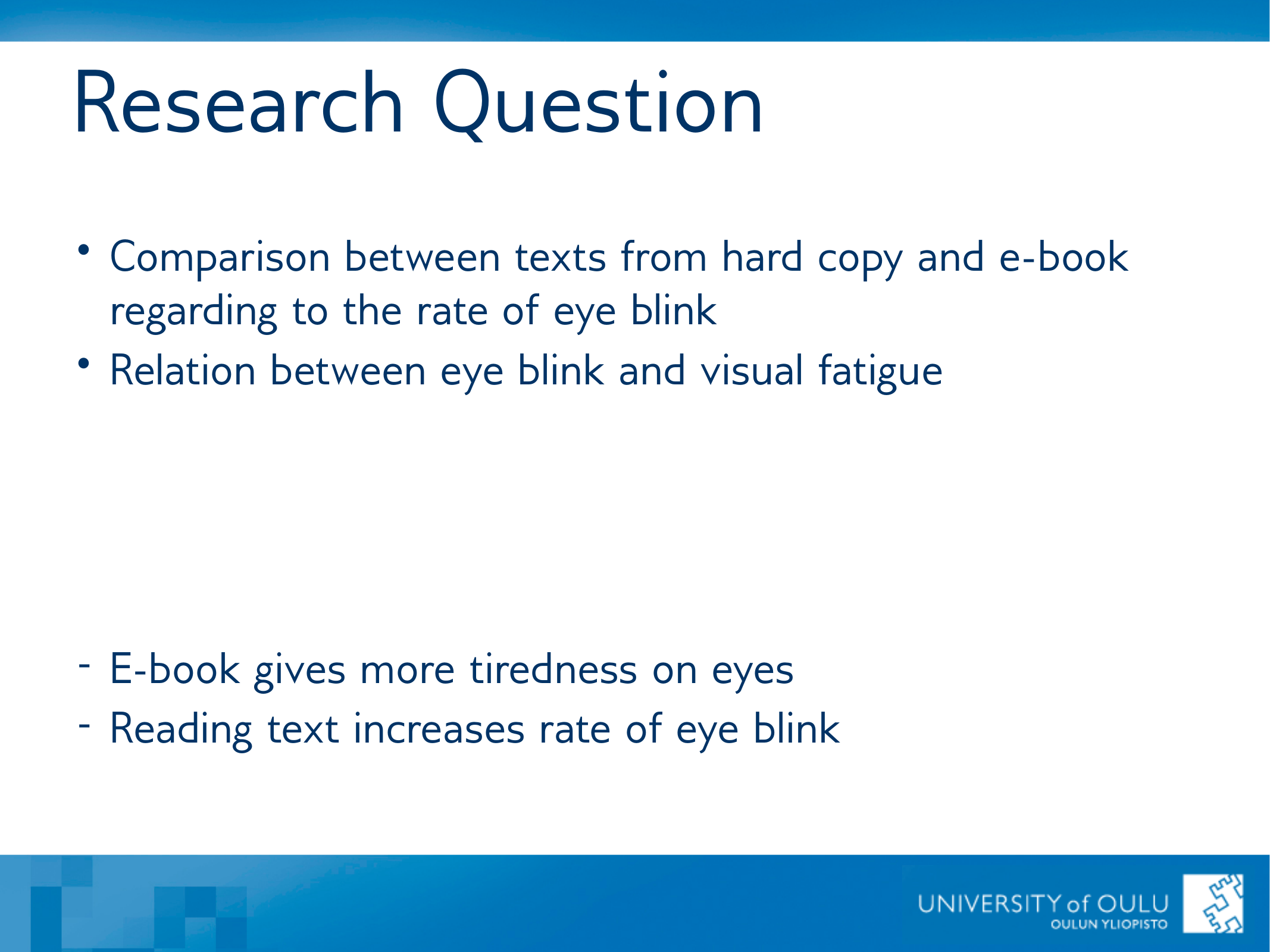

# Research Question
Comparison between texts from hard copy and e-book regarding to the rate of eye blink
Relation between eye blink and visual fatigue

E-book gives more tiredness on eyes
Reading text increases rate of eye blink